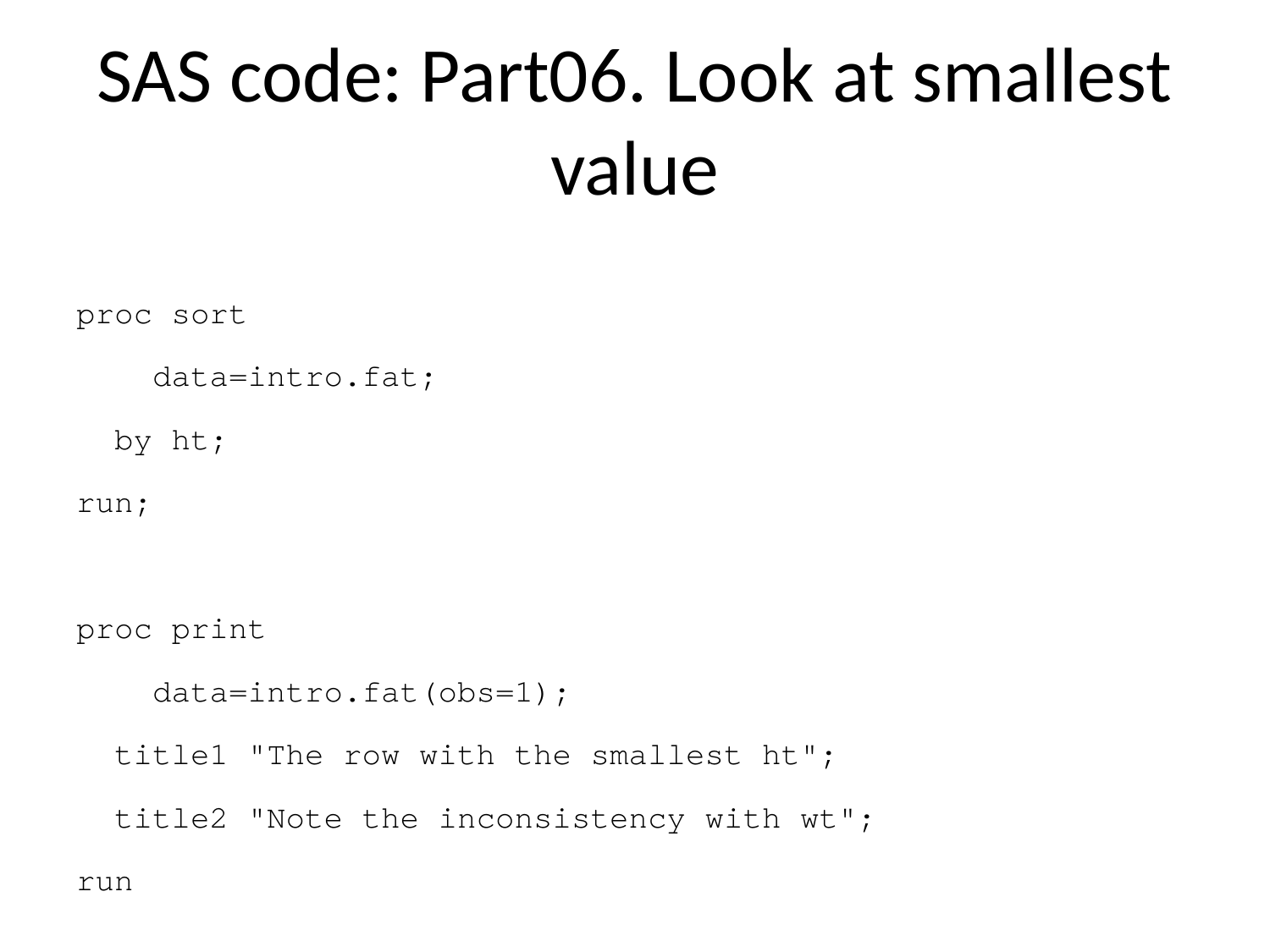

# SAS code: Part06. Look at smallest value

proc sort
    data=intro.fat;
  by ht;
run;

proc print
    data=intro.fat(obs=1);
  title1 "The row with the smallest ht";
  title2 "Note the inconsistency with wt";
run